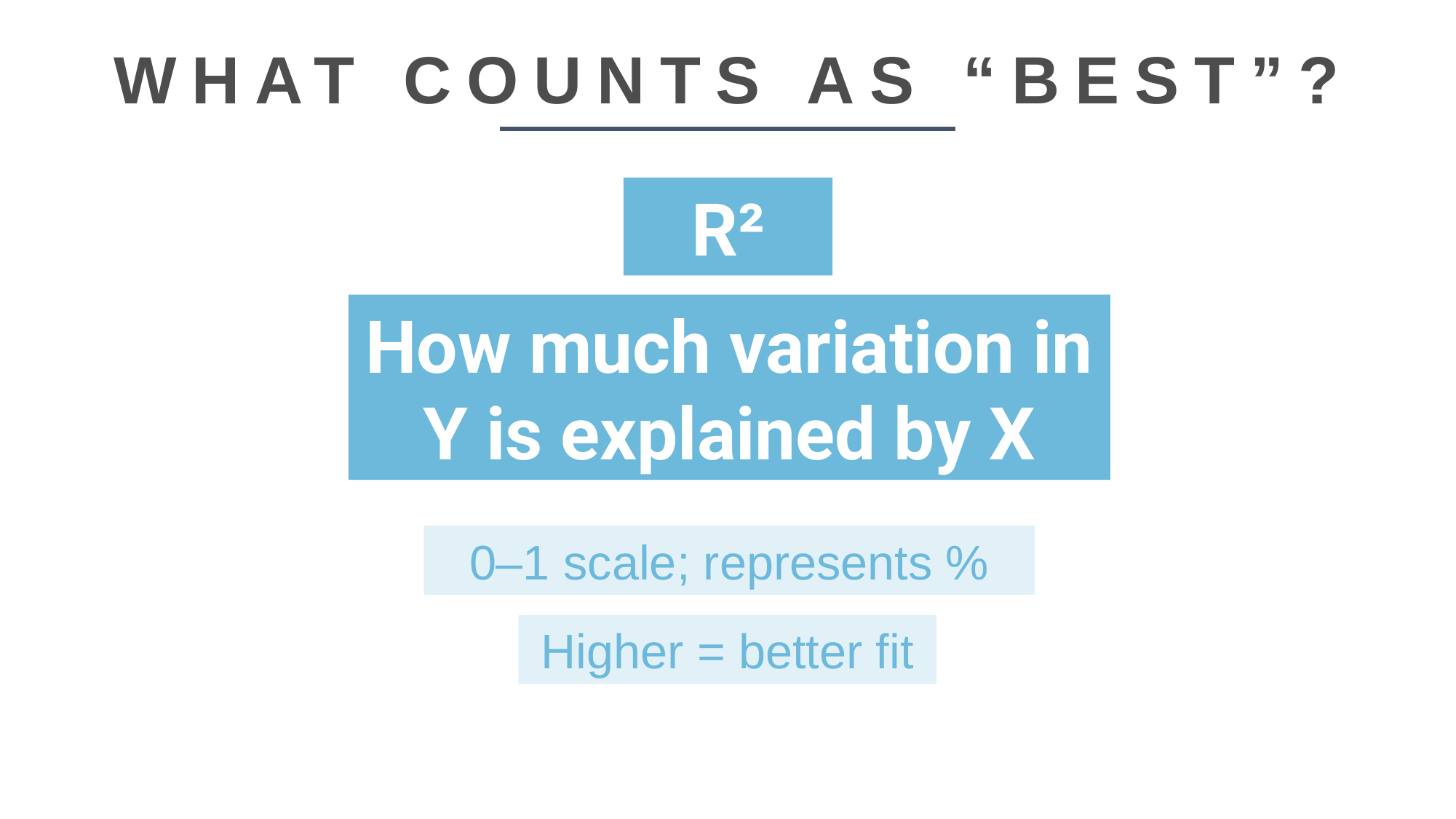

# WHAT COUNTS AS “BEST”?
R²
How much variation in Y is explained by X
0–1 scale; represents %
Higher = better fit